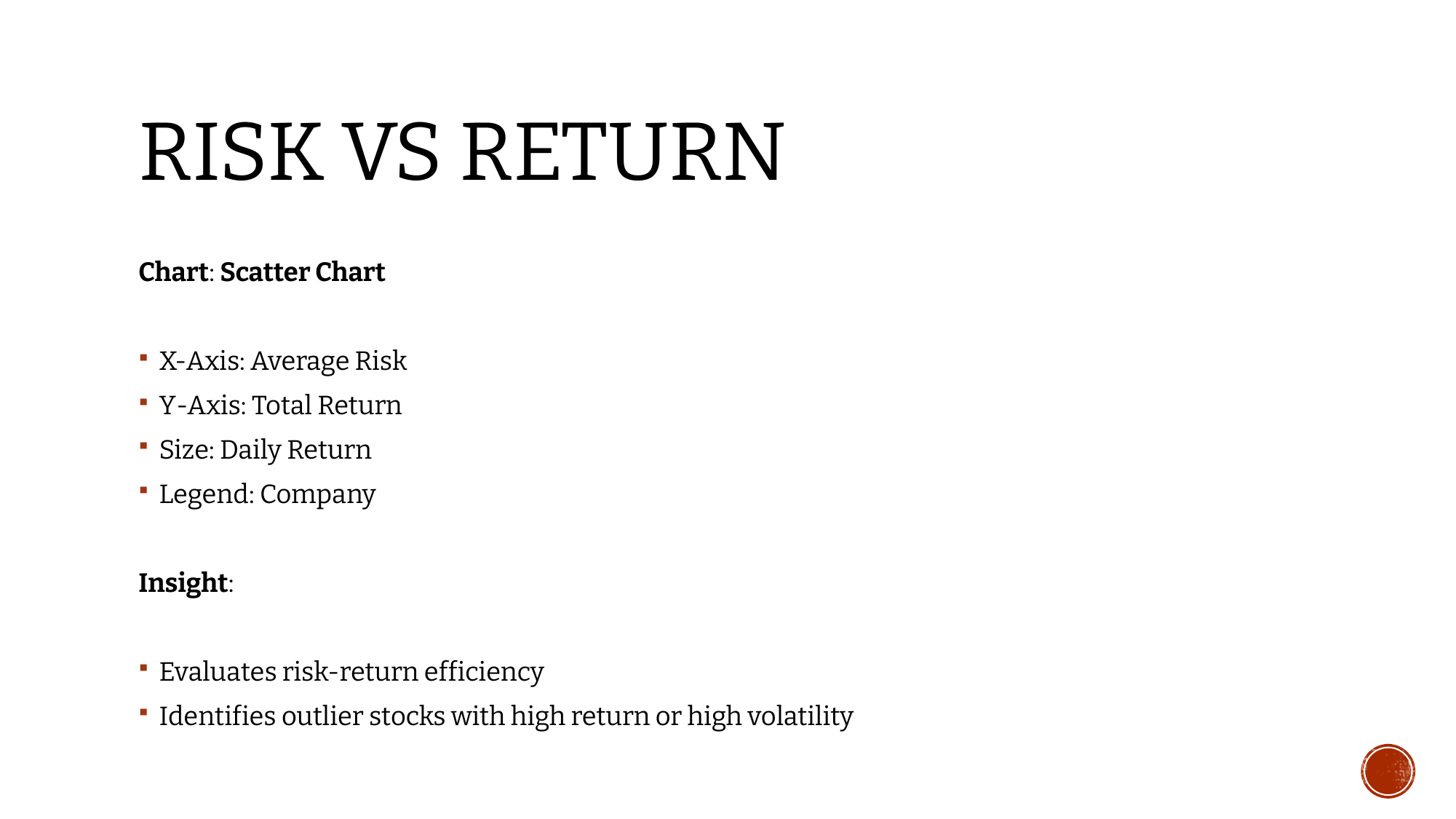

# Risk vs Return
Chart: Scatter Chart

X-Axis: Average Risk
Y-Axis: Total Return
Size: Daily Return
Legend: Company

Insight:

Evaluates risk-return efficiency
Identifies outlier stocks with high return or high volatility